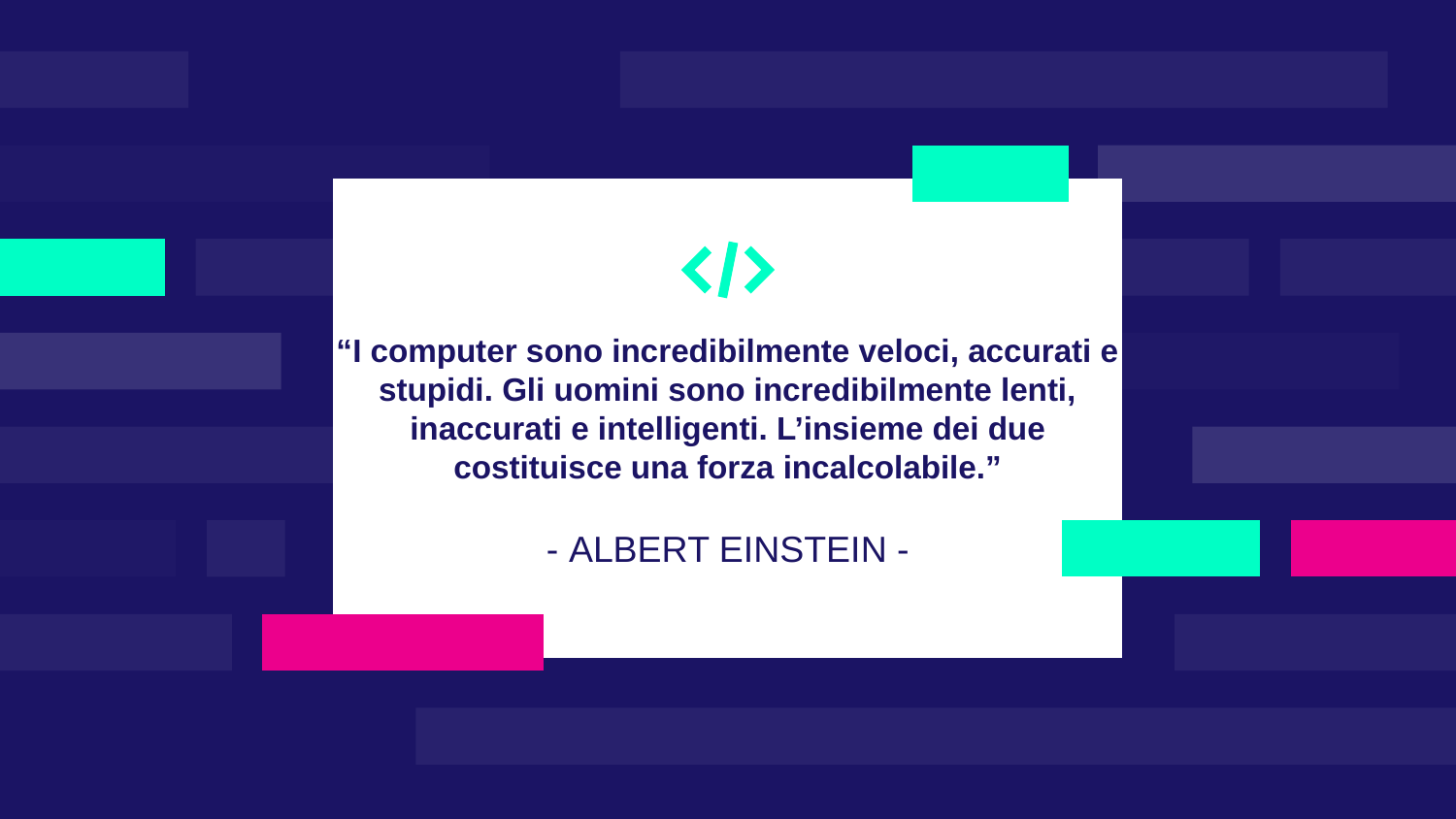

“I computer sono incredibilmente veloci, accurati e stupidi. Gli uomini sono incredibilmente lenti, inaccurati e intelligenti. L’insieme dei due costituisce una forza incalcolabile.”

# - ALBERT EINSTEIN -